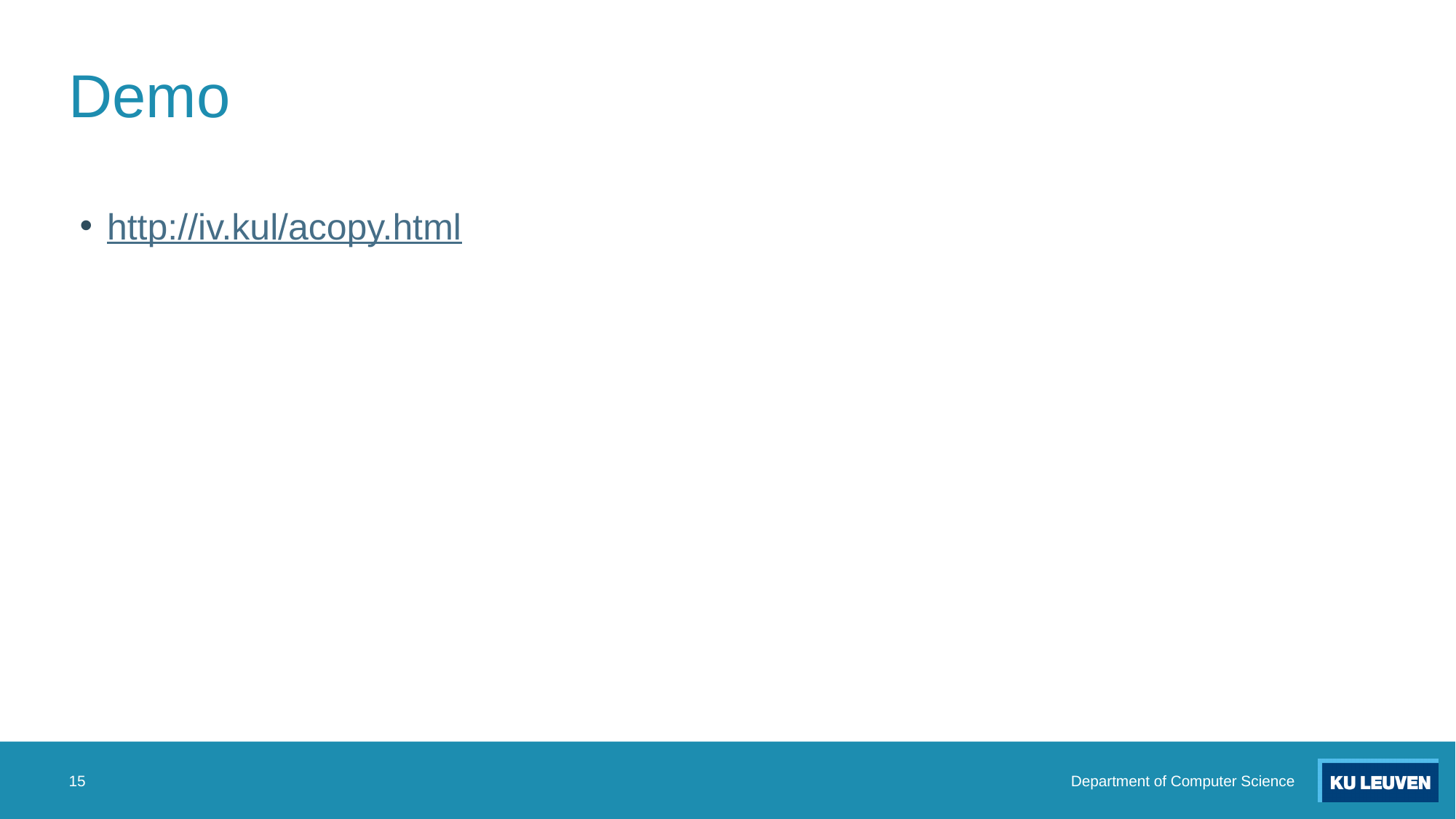

# Demo
http://iv.kul/acopy.html
15
Department of Computer Science